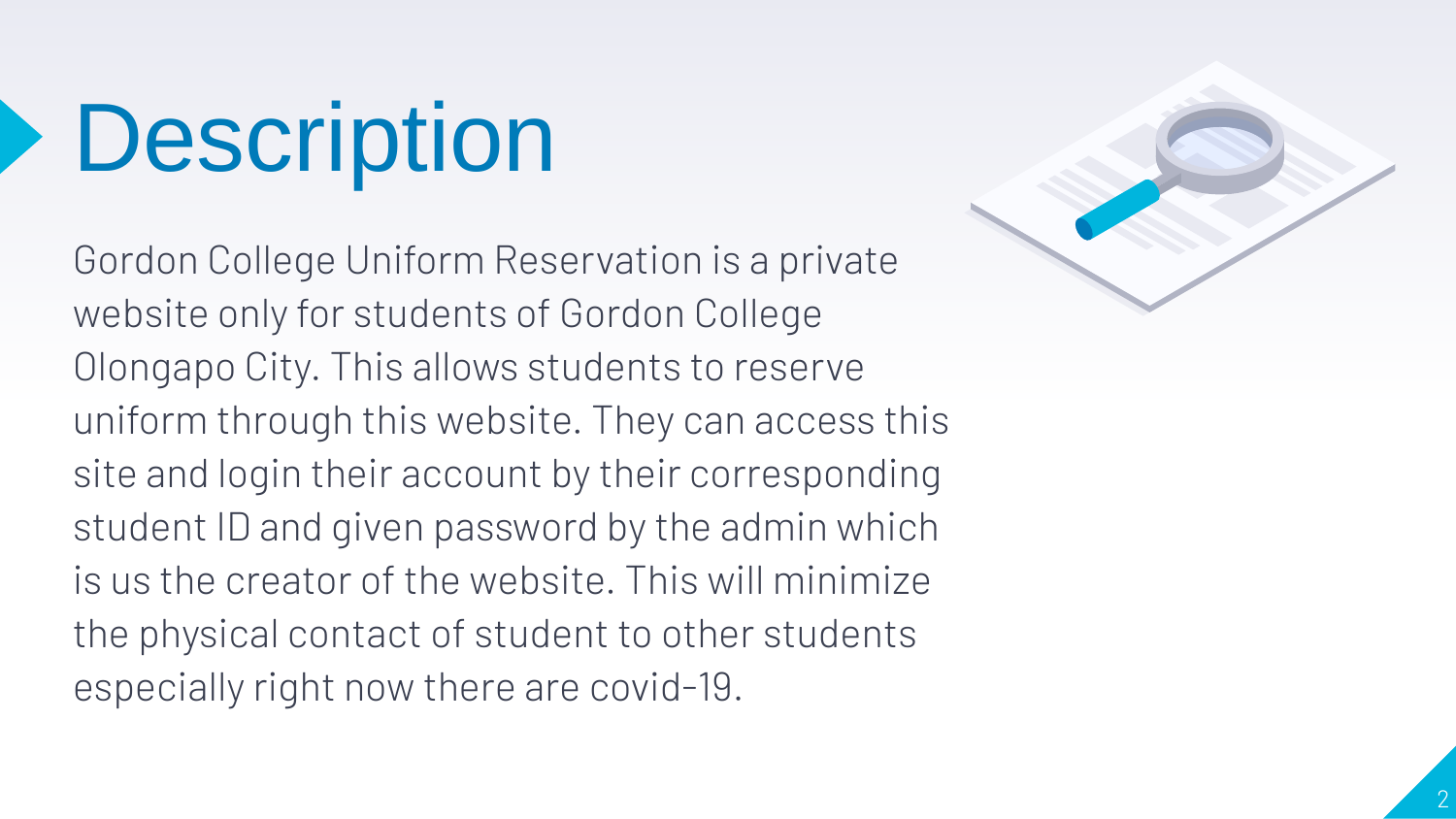

# Description
Gordon College Uniform Reservation is a private website only for students of Gordon College Olongapo City. This allows students to reserve uniform through this website. They can access this site and login their account by their corresponding student ID and given password by the admin which is us the creator of the website. This will minimize the physical contact of student to other students especially right now there are covid-19.
2